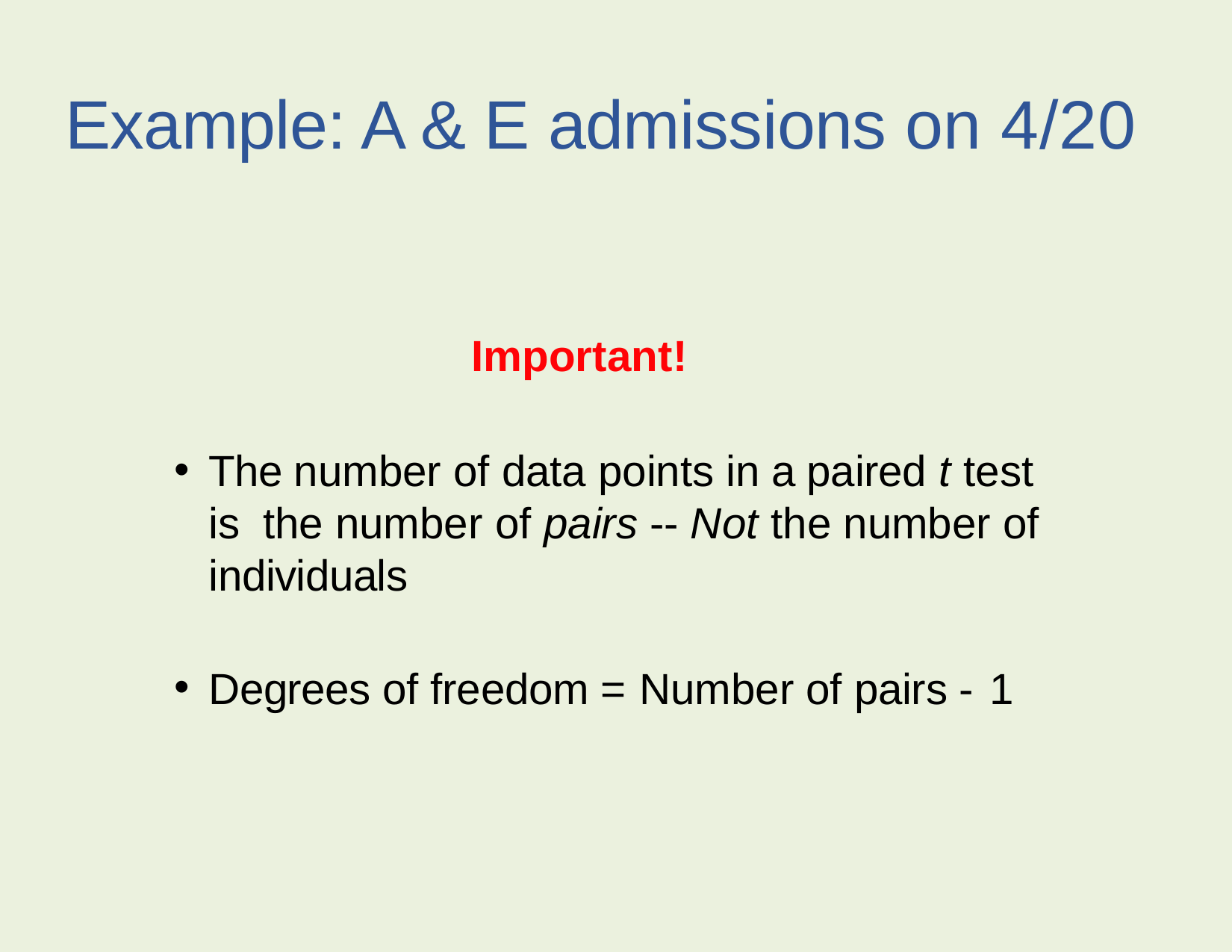

Example: A & E admissions on 4/20
Important!
The number of data points in a paired t test is  the number of pairs -- Not the number of  individuals

Degrees of freedom = Number of pairs - 1